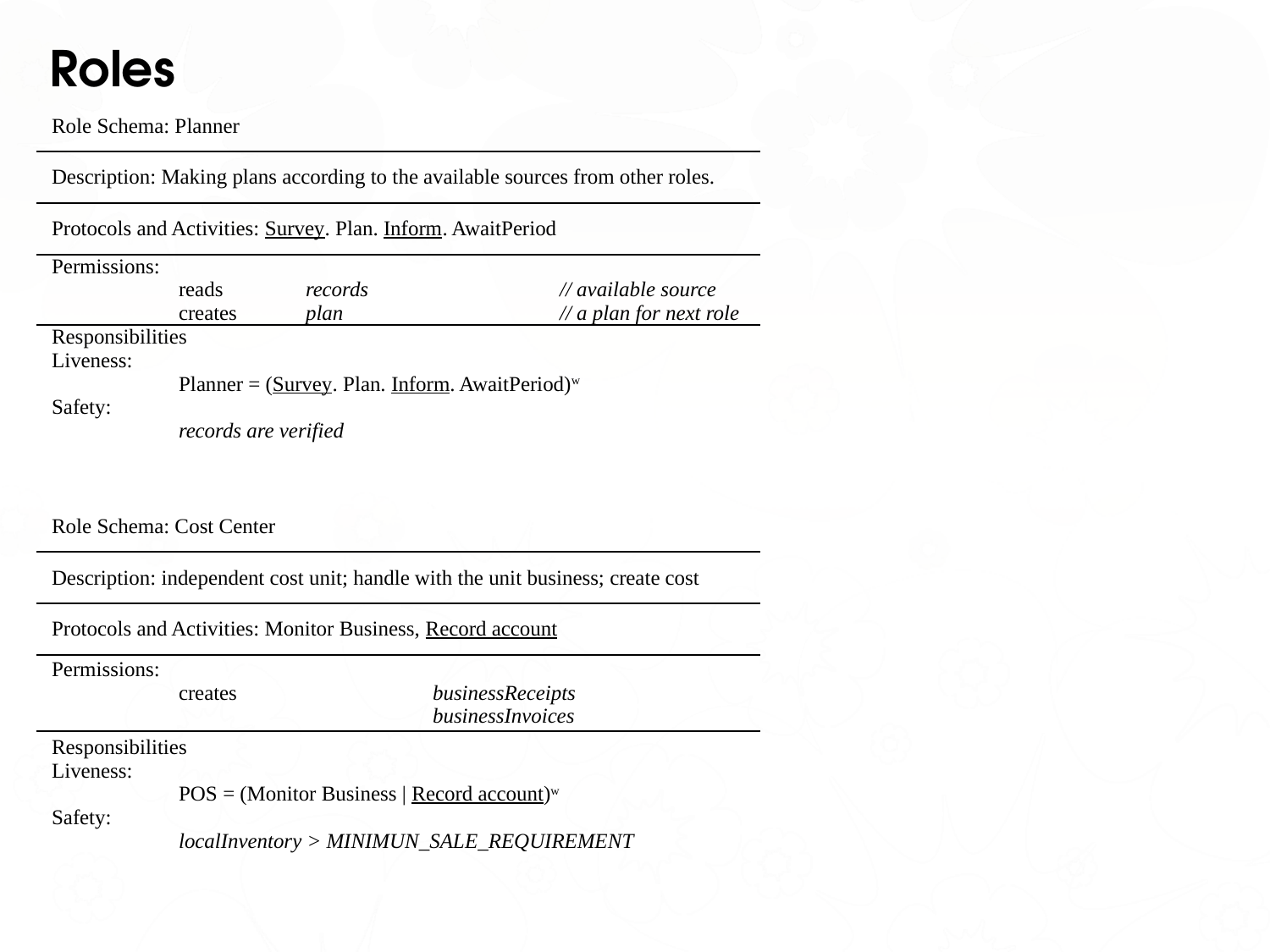

Roles
| Role Schema: Planner |
| --- |
| Description: Making plans according to the available sources from other roles. |
| Protocols and Activities: Survey. Plan. Inform. AwaitPeriod |
| Permissions: reads records // available source creates plan // a plan for next role |
| Responsibilities Liveness: Planner = (Survey. Plan. Inform. AwaitPeriod)w Safety: records are verified |
| Role Schema: Cost Center |
| --- |
| Description: independent cost unit; handle with the unit business; create cost |
| Protocols and Activities: Monitor Business, Record account |
| Permissions: creates businessReceipts businessInvoices |
| Responsibilities Liveness: POS = (Monitor Business | Record account)w Safety: localInventory > MINIMUN\_SALE\_REQUIREMENT |